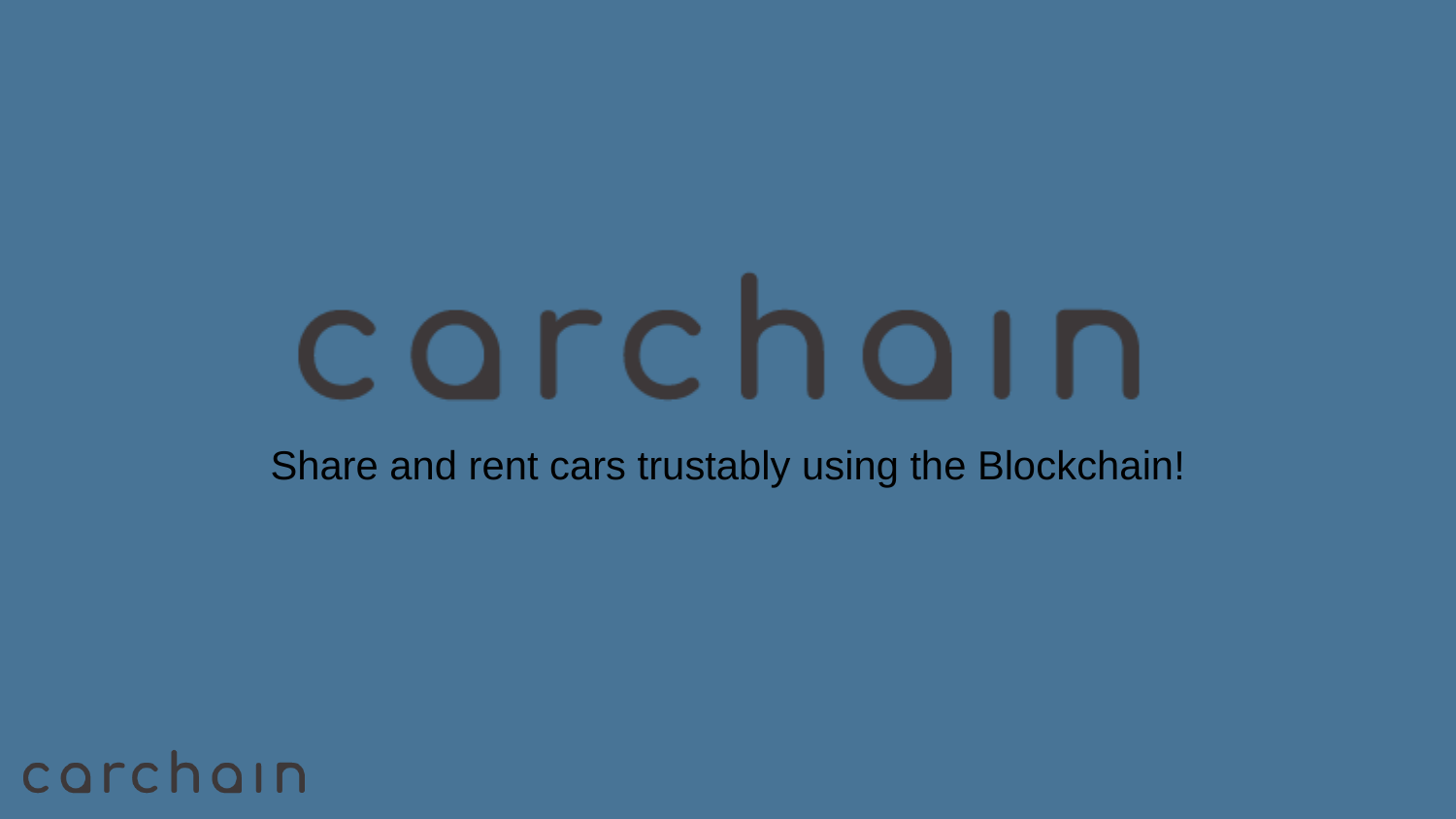

Share and rent cars trustably using the Blockchain!